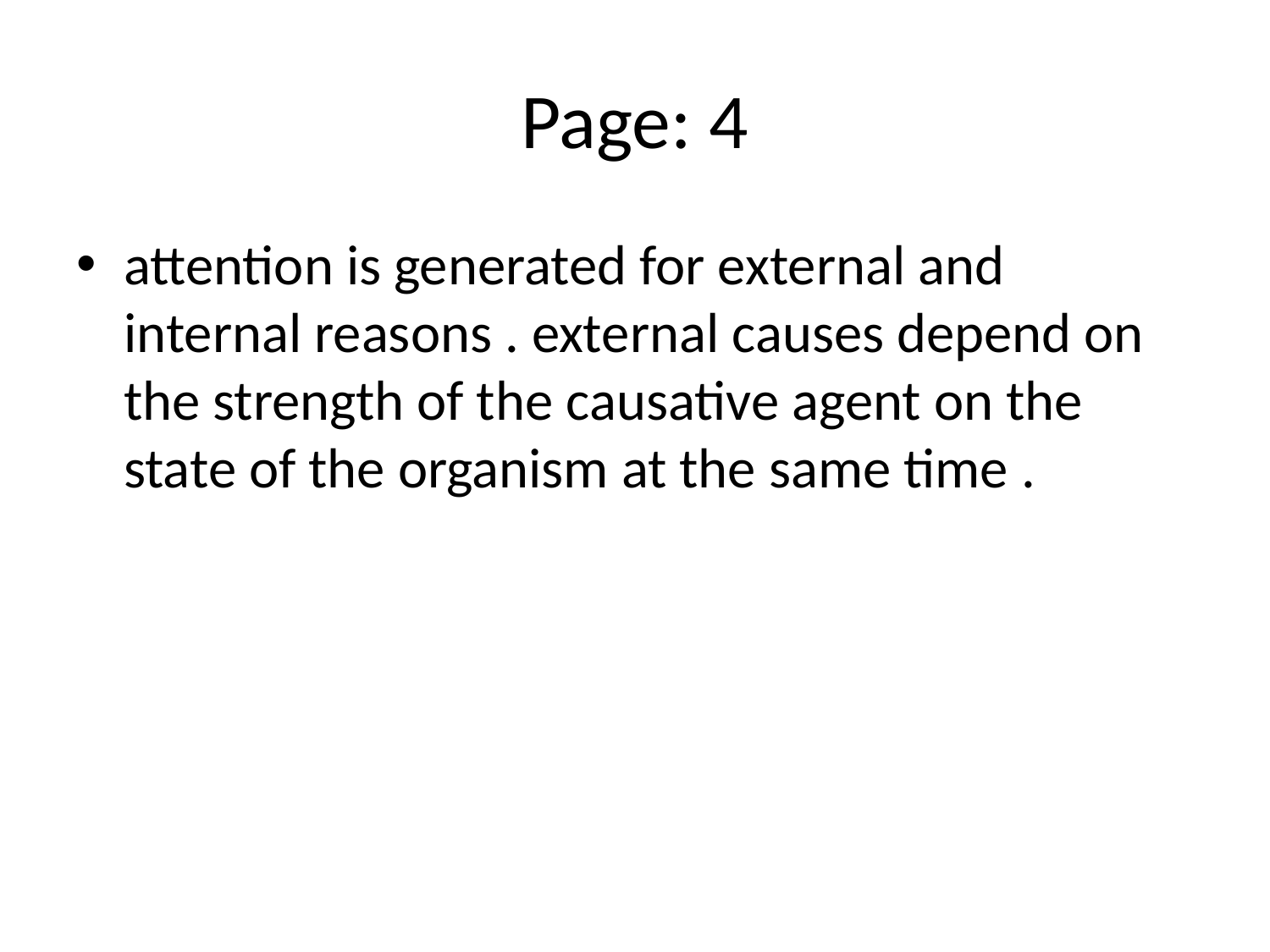

# Page: 4
attention is generated for external and internal reasons . external causes depend on the strength of the causative agent on the state of the organism at the same time .